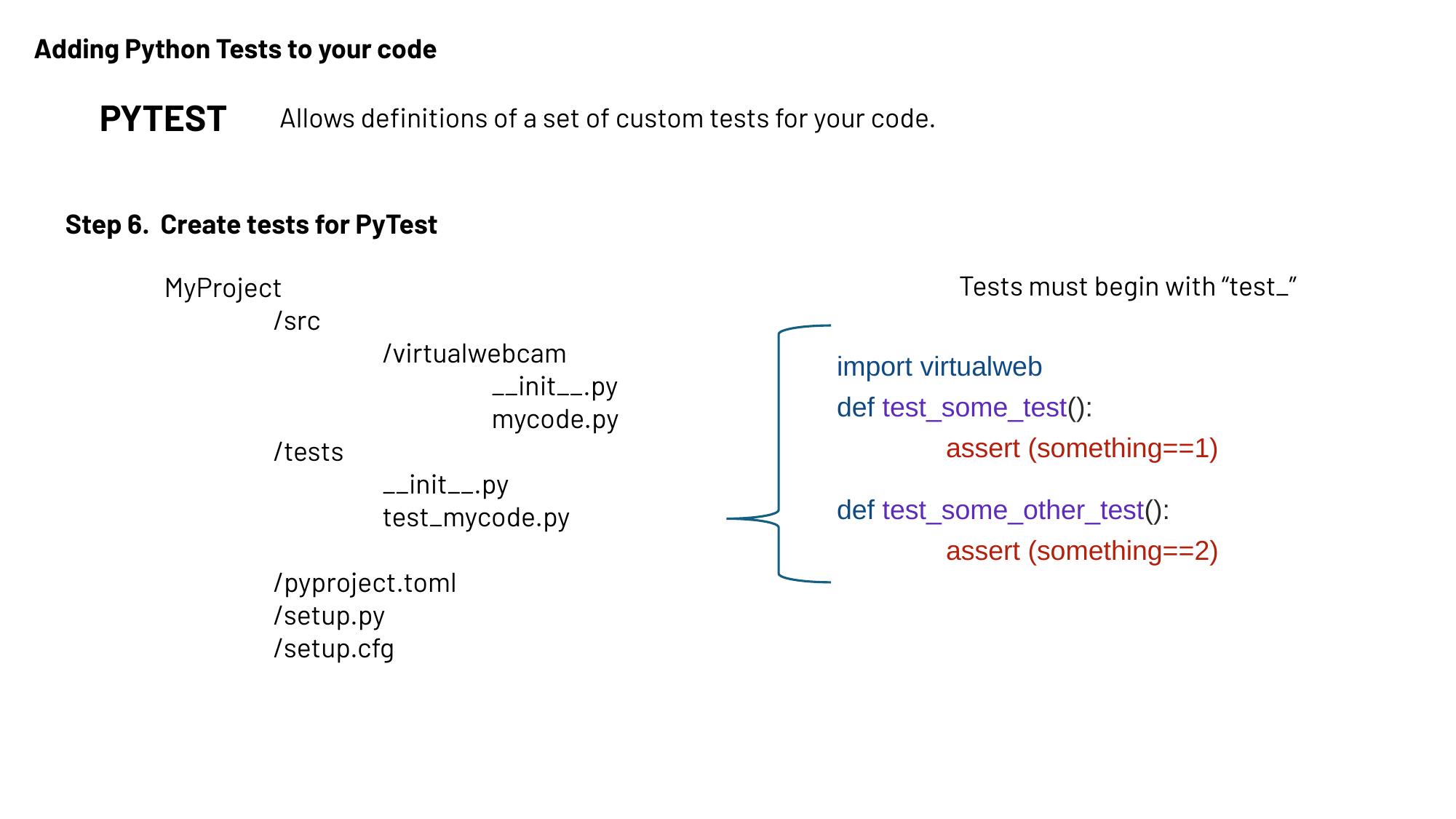

Adding Python Tests to your code
PYTEST
Allows definitions of a set of custom tests for your code.
Step 6.  Create tests for PyTest
Tests must begin with “test_”
MyProject
	/src
		/virtualwebcam
			__init__.py
			mycode.py
	/tests
		__init__.py
		test_mycode.py

	/pyproject.toml
	/setup.py
	/setup.cfg

import virtualweb

def test_some_test():

	assert (something==1)
def test_some_other_test():

	assert (something==2)